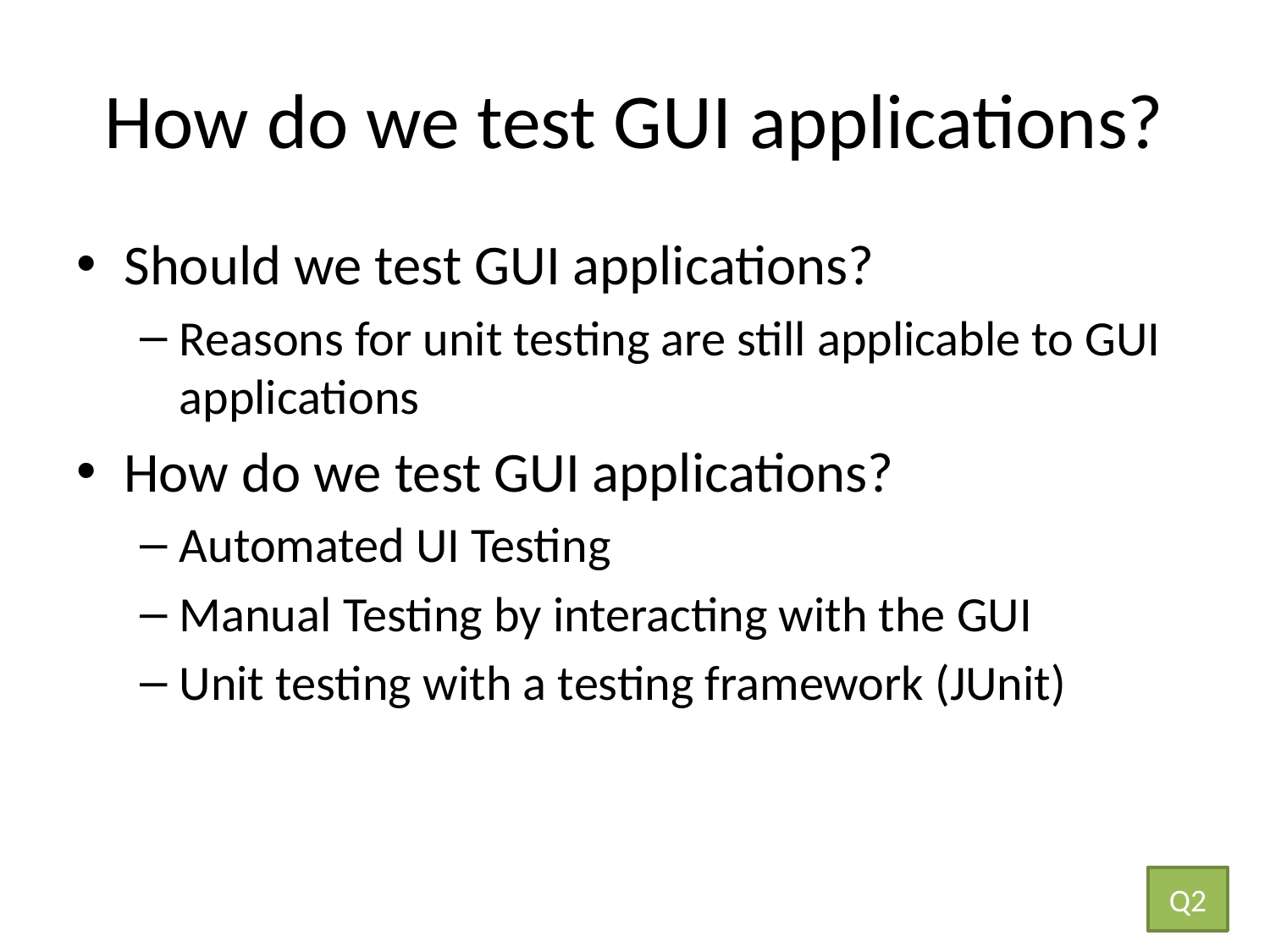

# How do we test GUI applications?
Should we test GUI applications?
Reasons for unit testing are still applicable to GUI applications
How do we test GUI applications?
Automated UI Testing
Manual Testing by interacting with the GUI
Unit testing with a testing framework (JUnit)
Q2